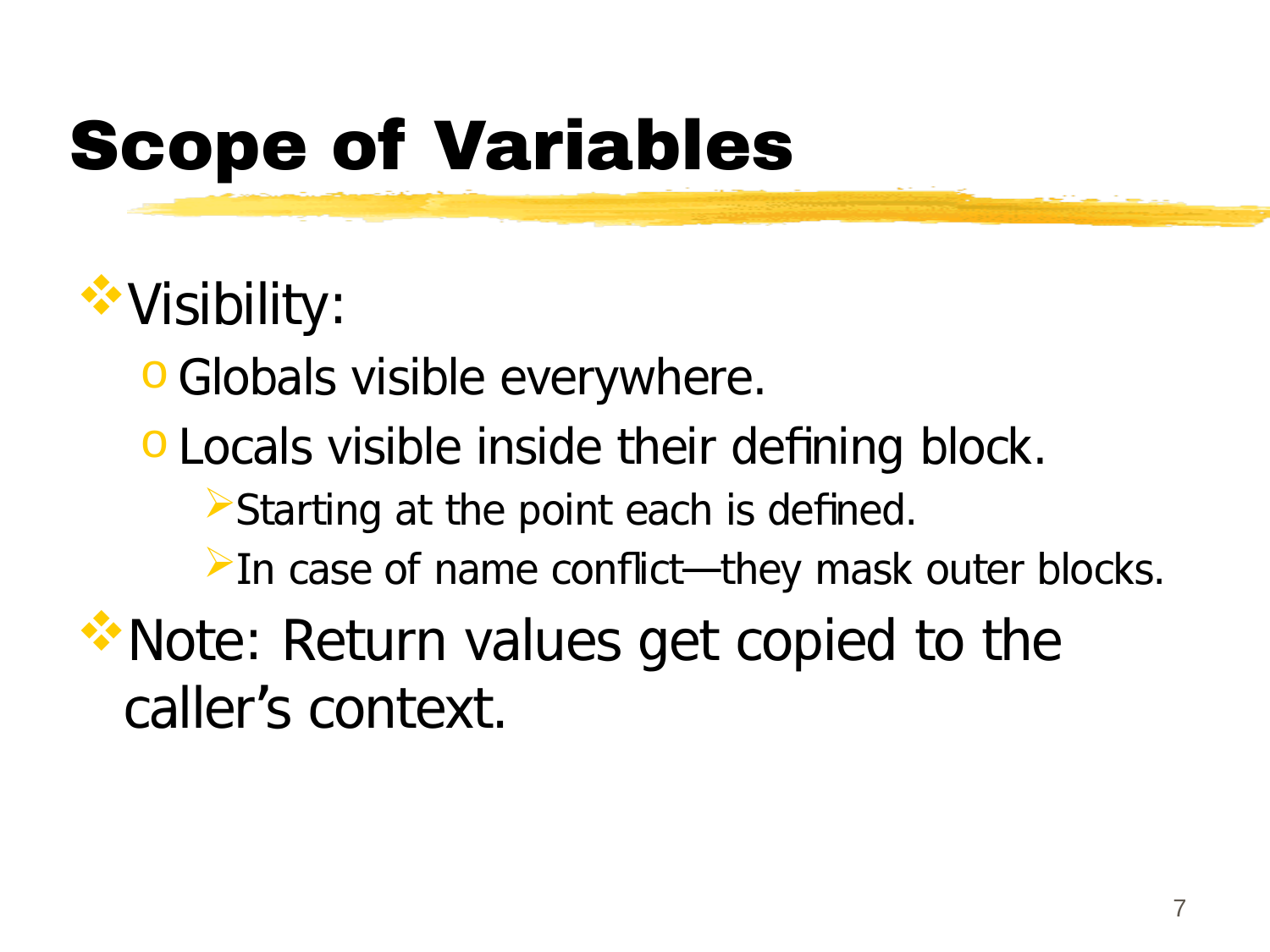

# Scope of Variables
Visibility:
Globals visible everywhere.
Locals visible inside their defining block.
Starting at the point each is defined.
In case of name conflict—they mask outer blocks.
Note: Return values get copied to the caller’s context.
7